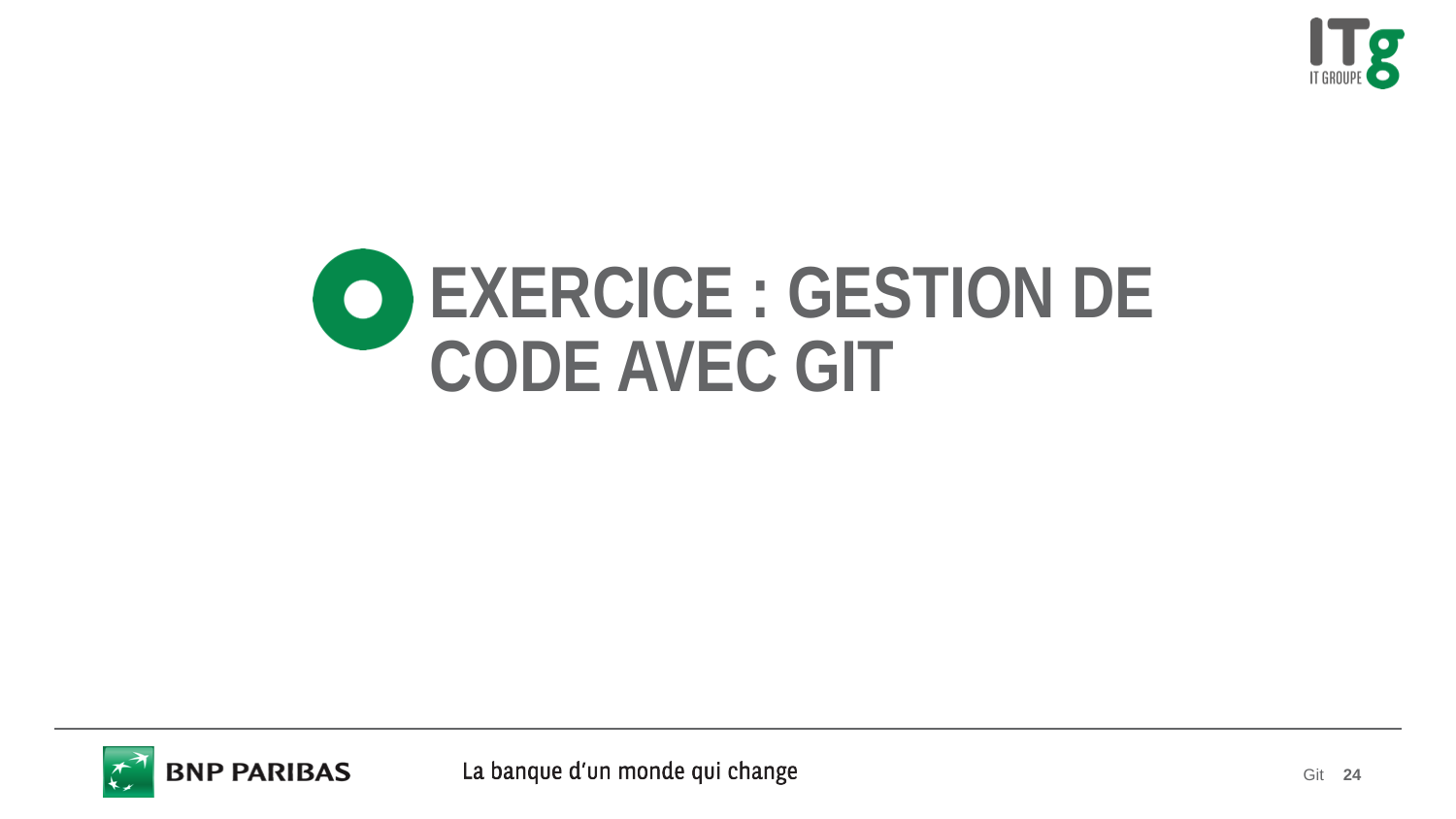

# Exercice : Gestion de code avec git
Git
24